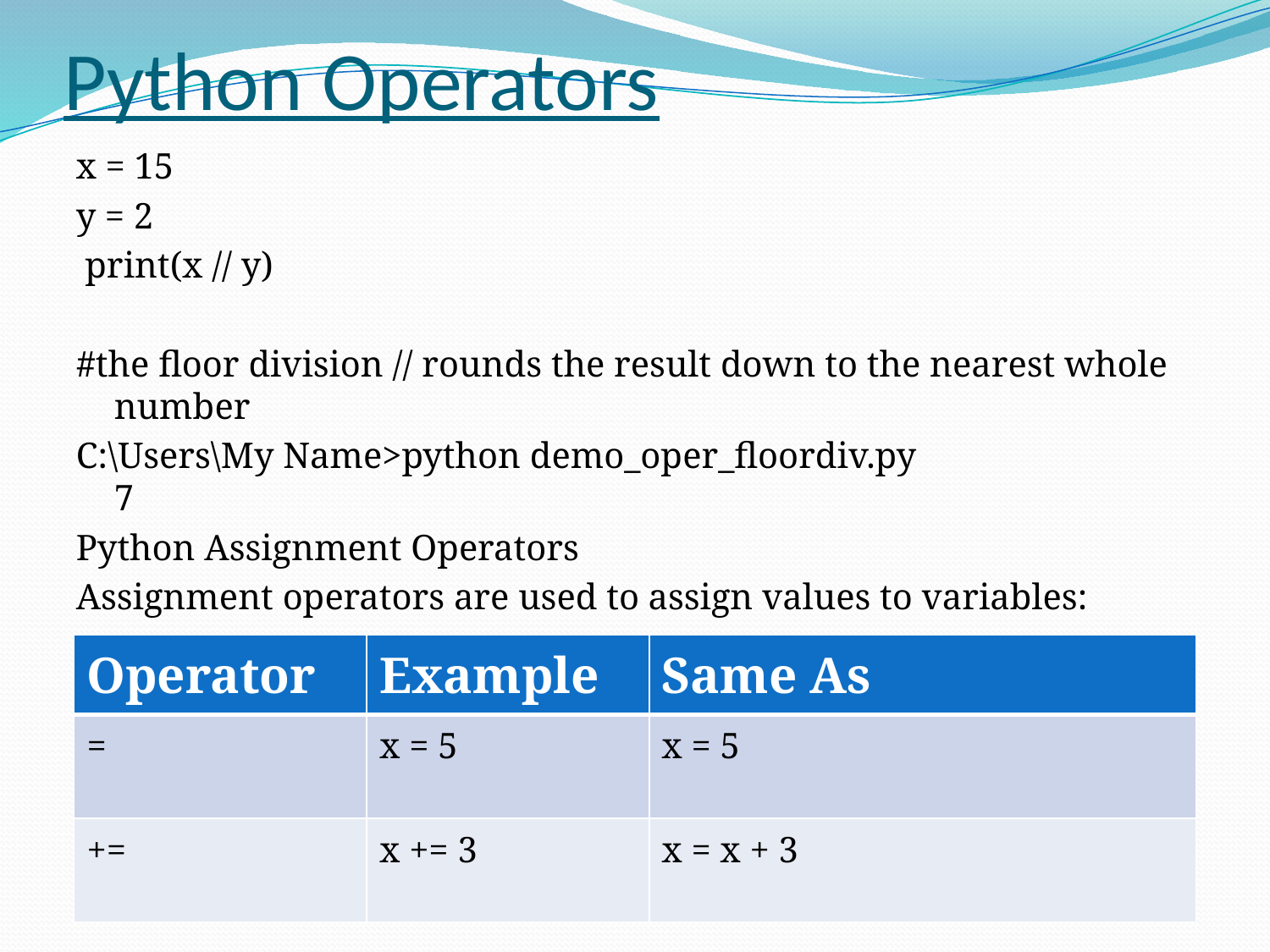

# Python Operators
x = 15
y = 2
 print(x // y)

#the floor division // rounds the result down to the nearest whole number
C:\Users\My Name>python demo_oper_floordiv.py
7
Python Assignment Operators
Assignment operators are used to assign values to variables:

| Operator | Example | Same As |
| --- | --- | --- |
| = | x = 5 | x = 5 |
| += | x += 3 | x = x + 3 |